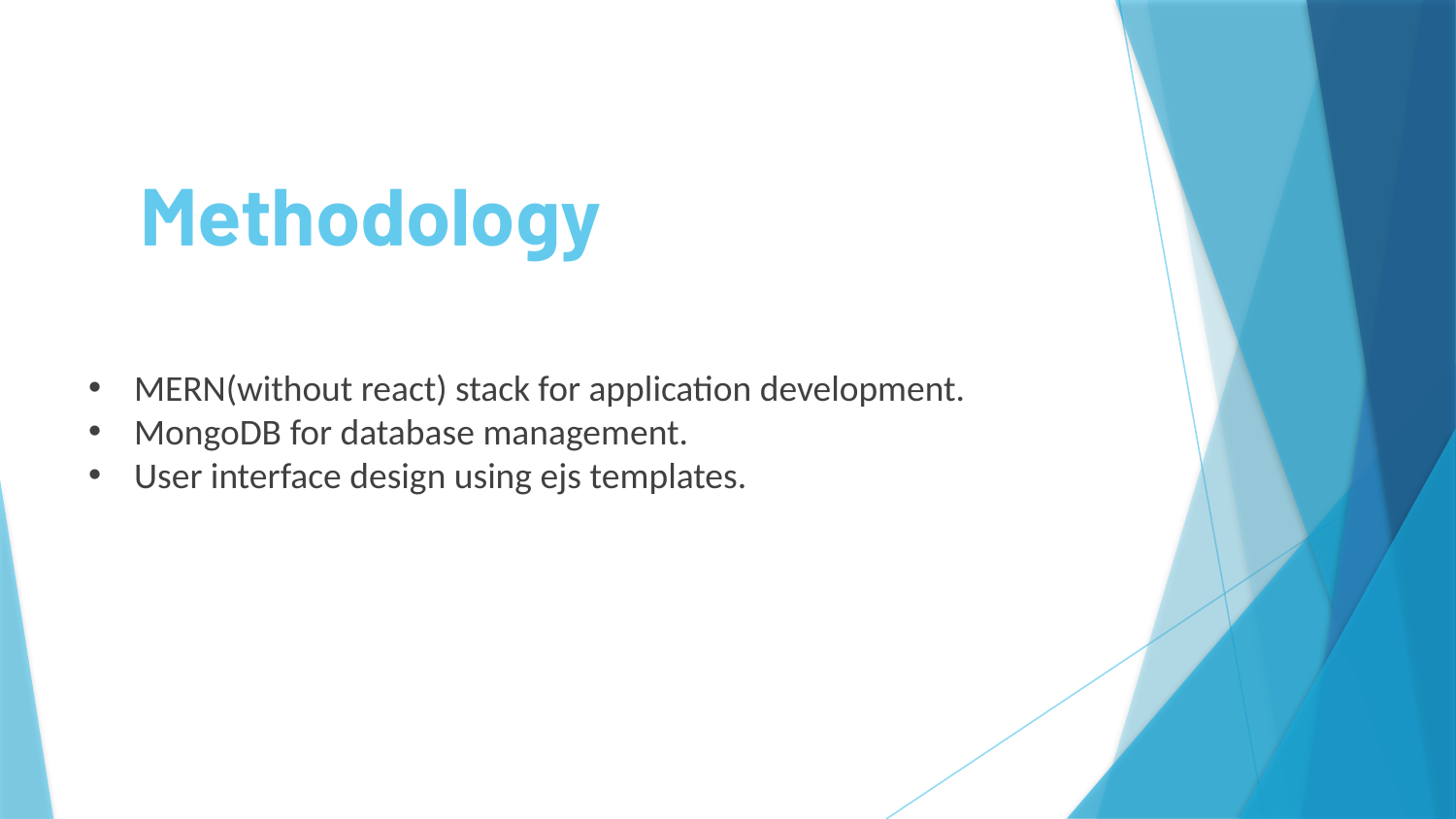

# Methodology

MERN(without react) stack for application development.
MongoDB for database management.
User interface design using ejs templates.